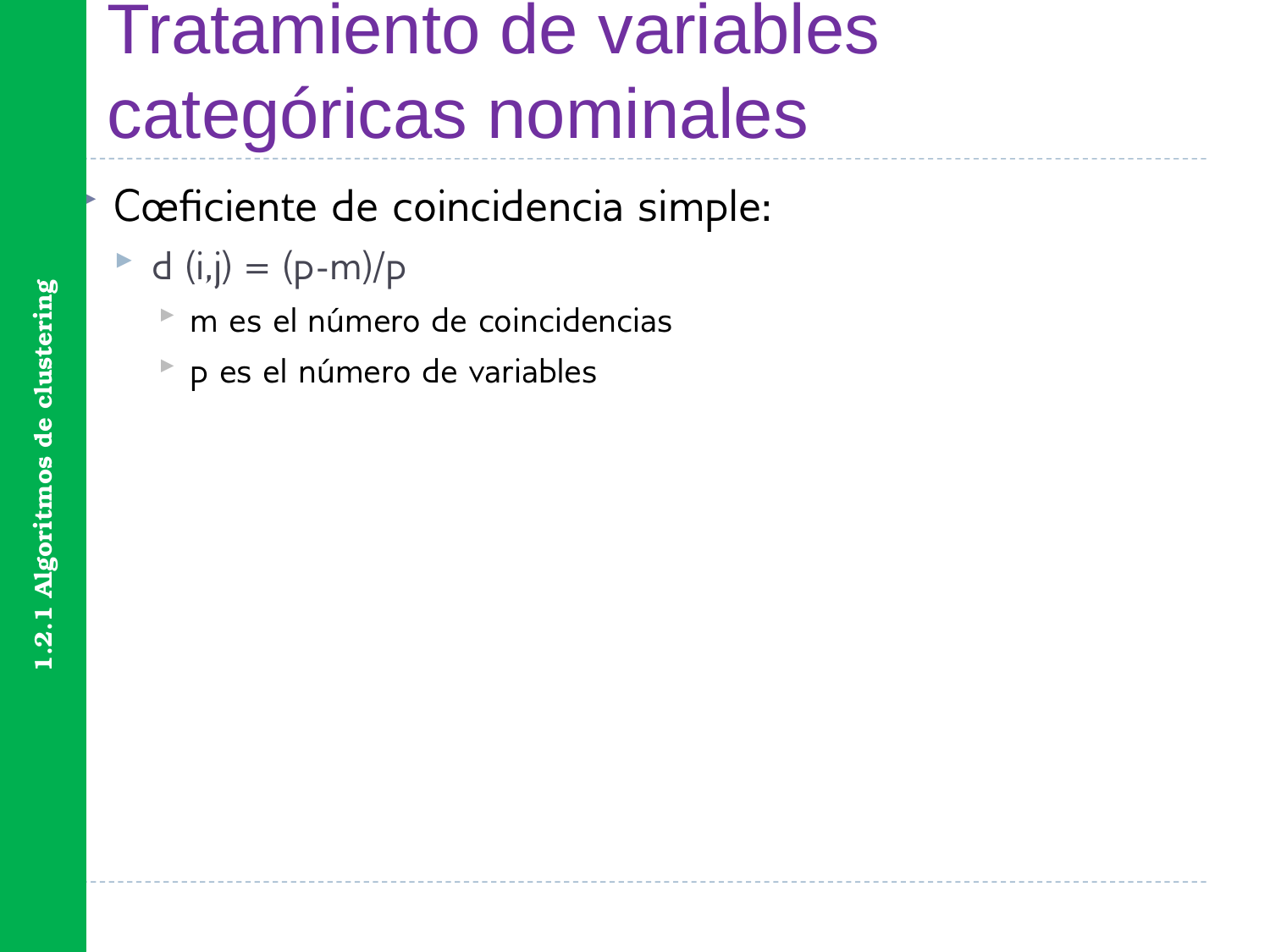

1.2.1 Algoritmos de clustering
# Tratamiento de variables categóricas nominales
Coeficiente de coincidencia simple:
d (i,j) = (p-m)/p
m es el número de coincidencias
p es el número de variables